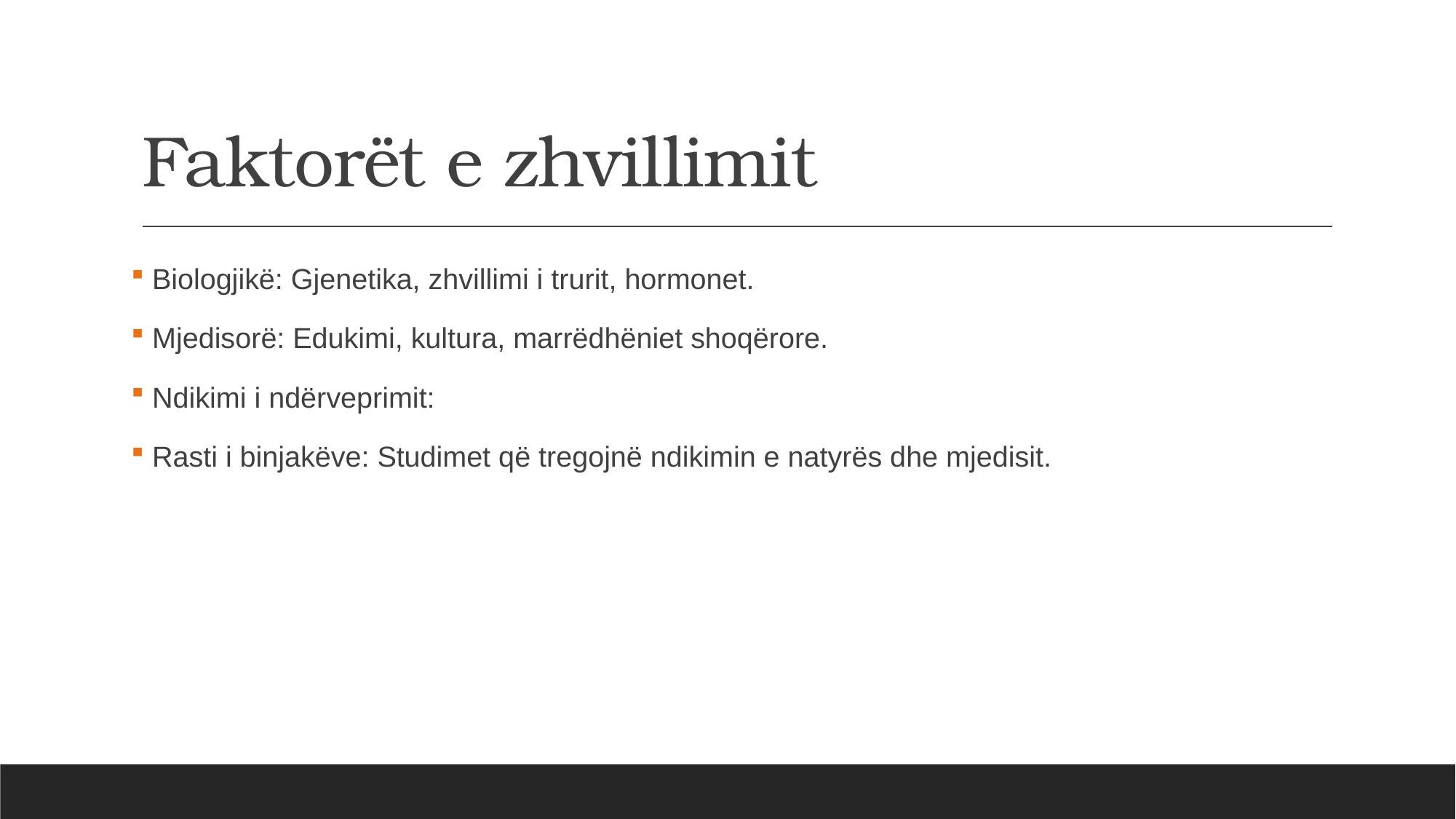

# Faktorët e zhvillimit
 Biologjikë: Gjenetika, zhvillimi i trurit, hormonet.
 Mjedisorë: Edukimi, kultura, marrëdhëniet shoqërore.
 Ndikimi i ndërveprimit:
 Rasti i binjakëve: Studimet që tregojnë ndikimin e natyrës dhe mjedisit.